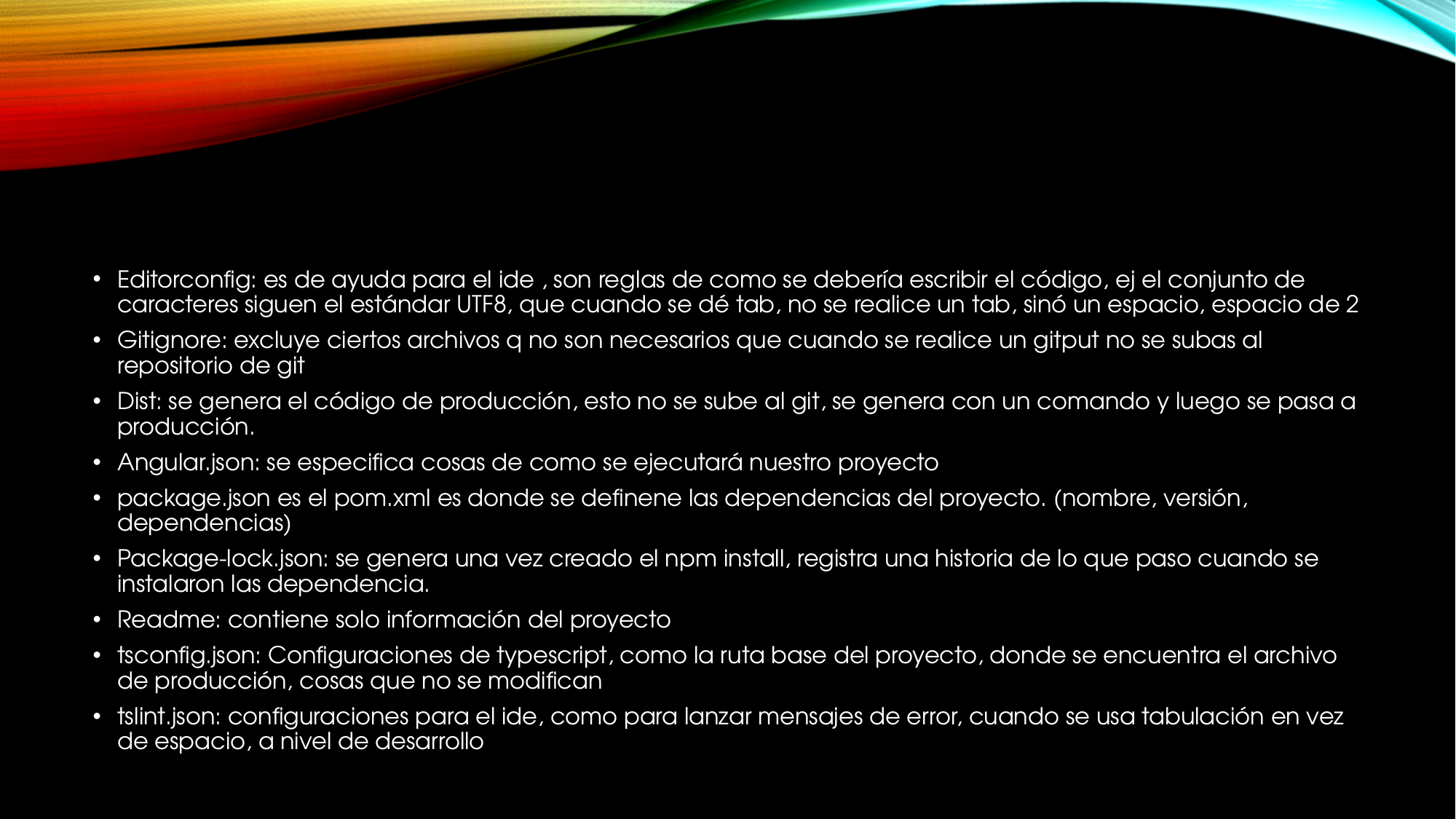

#
Editorconfig: es de ayuda para el ide , son reglas de como se debería escribir el código, ej el conjunto de caracteres siguen el estándar UTF8, que cuando se dé tab, no se realice un tab, sinó un espacio, espacio de 2
Gitignore: excluye ciertos archivos q no son necesarios que cuando se realice un gitput no se subas al repositorio de git
Dist: se genera el código de producción, esto no se sube al git, se genera con un comando y luego se pasa a producción.
Angular.json: se especifica cosas de como se ejecutará nuestro proyecto
package.json es el pom.xml es donde se definene las dependencias del proyecto. (nombre, versión, dependencias)
Package-lock.json: se genera una vez creado el npm install, registra una historia de lo que paso cuando se instalaron las dependencia.
Readme: contiene solo información del proyecto
tsconfig.json: Configuraciones de typescript, como la ruta base del proyecto, donde se encuentra el archivo de producción, cosas que no se modifican
tslint.json: configuraciones para el ide, como para lanzar mensajes de error, cuando se usa tabulación en vez de espacio, a nivel de desarrollo